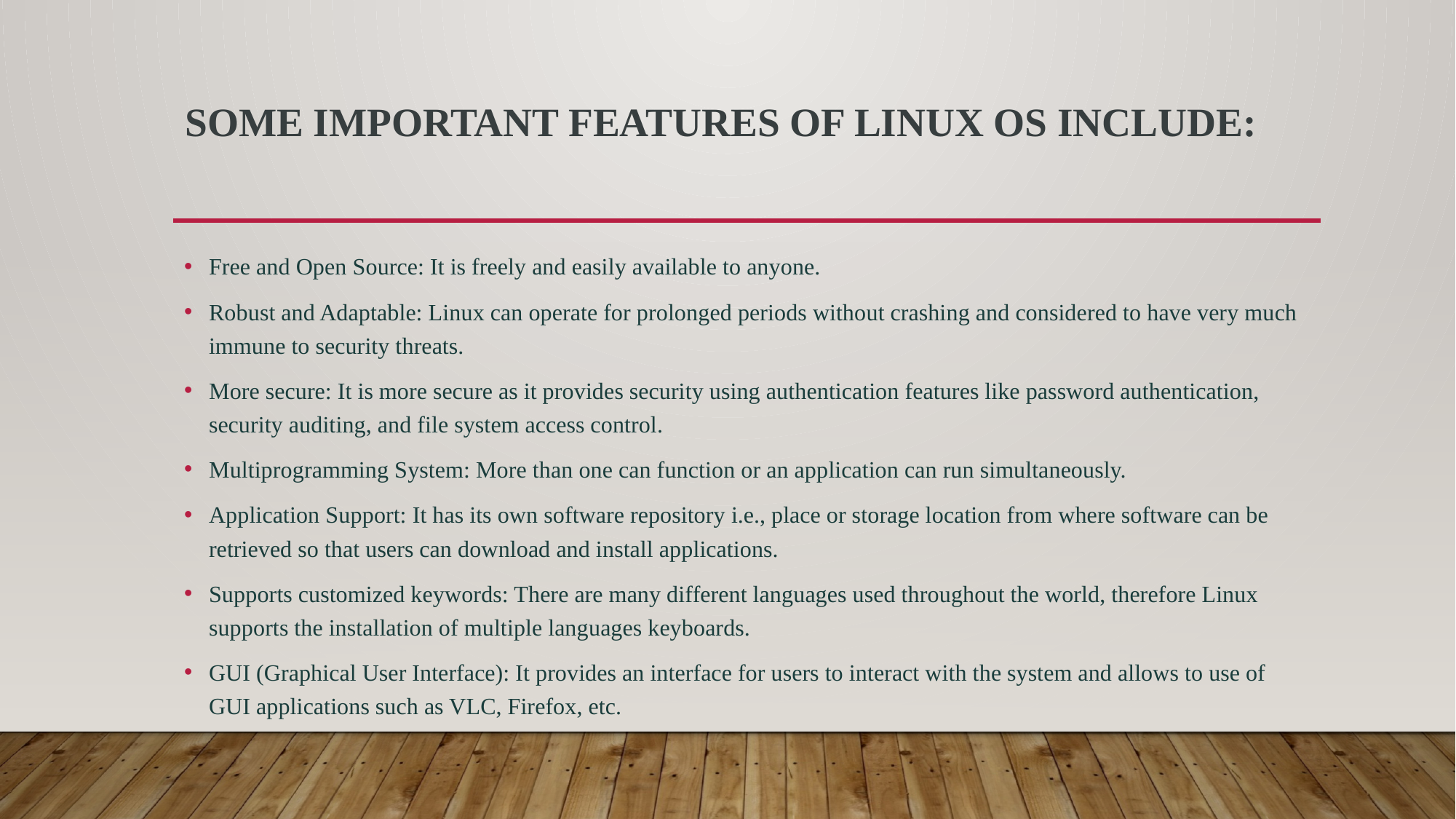

# Some important features of Linux OS include:
Free and Open Source: It is freely and easily available to anyone.
Robust and Adaptable: Linux can operate for prolonged periods without crashing and considered to have very much immune to security threats.
More secure: It is more secure as it provides security using authentication features like password authentication, security auditing, and file system access control.
Multiprogramming System: More than one can function or an application can run simultaneously.
Application Support: It has its own software repository i.e., place or storage location from where software can be retrieved so that users can download and install applications.
Supports customized keywords: There are many different languages used throughout the world, therefore Linux supports the installation of multiple languages keyboards.
GUI (Graphical User Interface): It provides an interface for users to interact with the system and allows to use of GUI applications such as VLC, Firefox, etc.